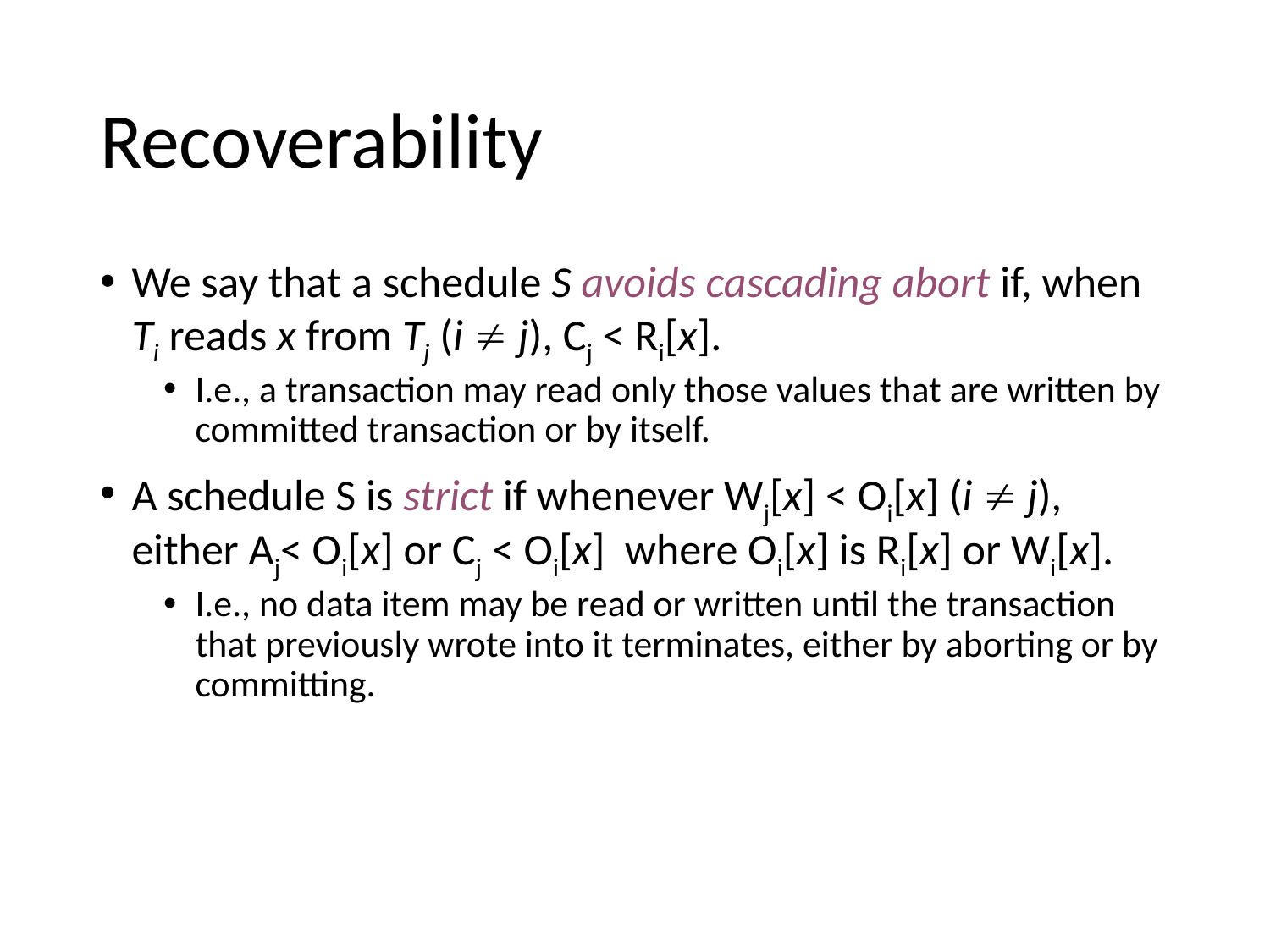

# Recoverability
We say that a schedule S avoids cascading abort if, when Ti reads x from Tj (i ≠ j), Cj < Ri[x].
I.e., a transaction may read only those values that are written by committed transaction or by itself.
A schedule S is strict if whenever Wj[x] < Oi[x] (i ≠ j), either Aj< Oi[x] or Cj < Oi[x]  where Oi[x] is Ri[x] or Wi[x].
I.e., no data item may be read or written until the transaction that previously wrote into it terminates, either by aborting or by committing.